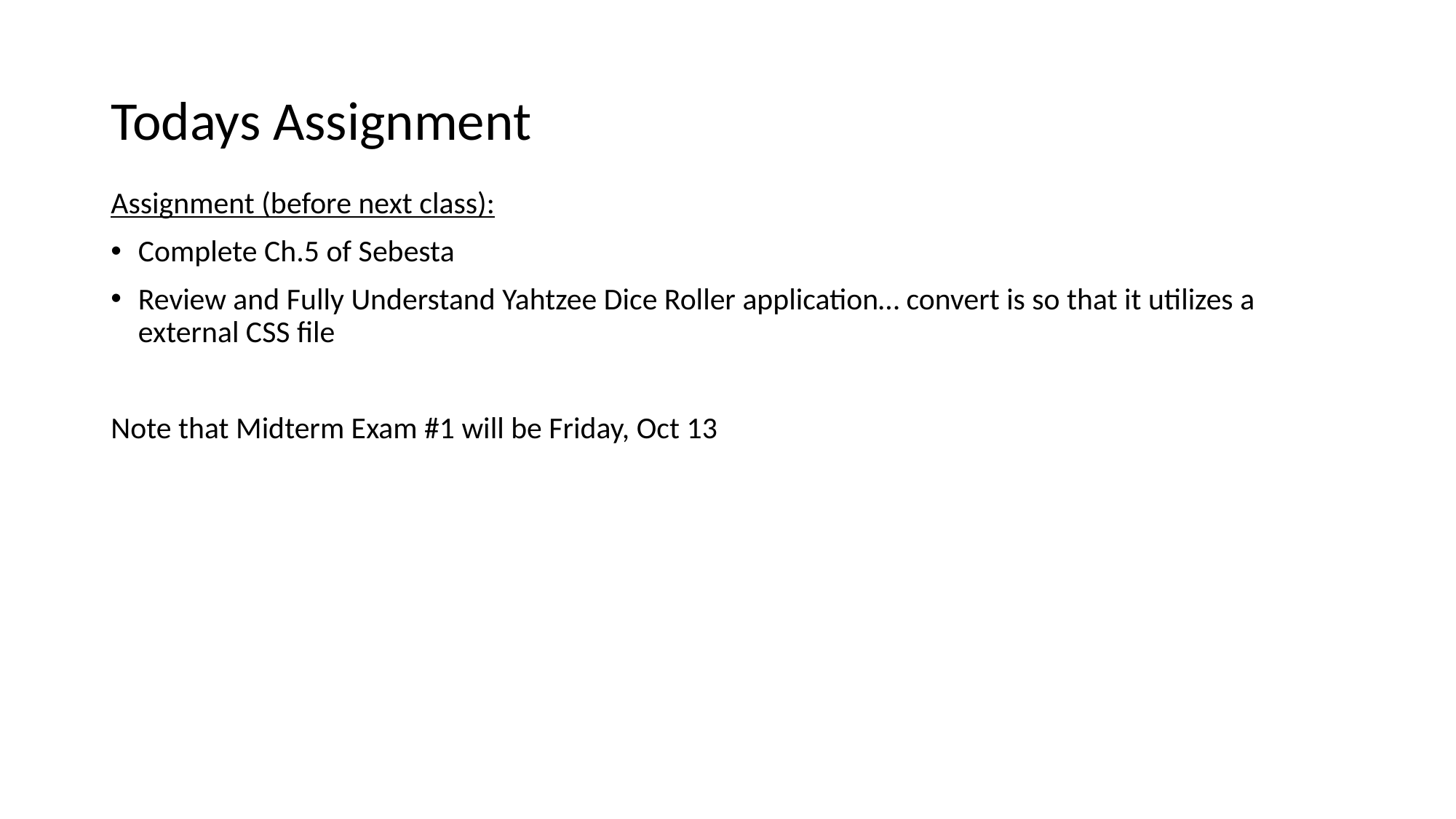

# Todays Assignment
Assignment (before next class):
Complete Ch.5 of Sebesta
Review and Fully Understand Yahtzee Dice Roller application… convert is so that it utilizes a external CSS file

Note that Midterm Exam #1 will be Friday, Oct 13